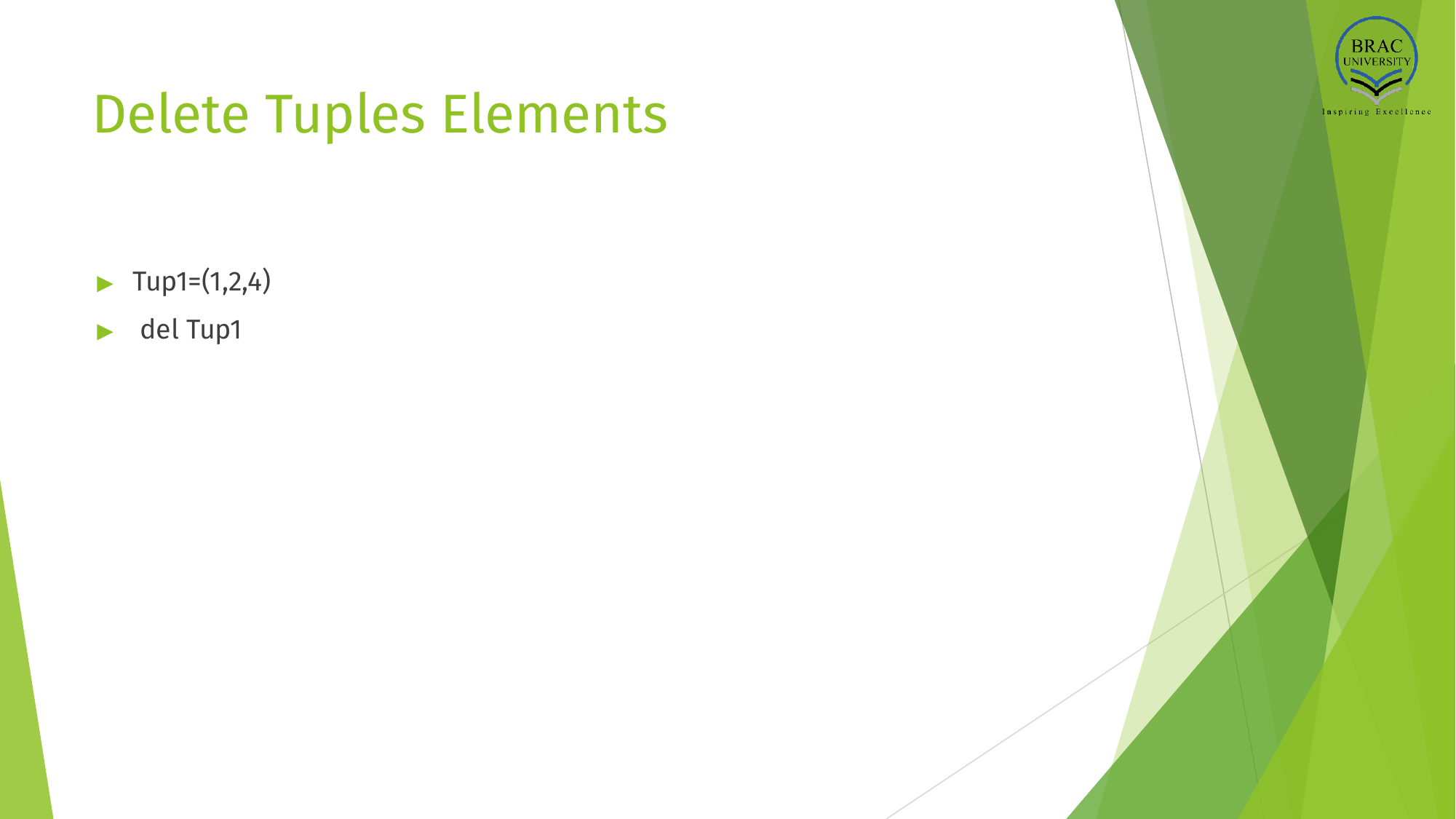

# Delete Tuples Elements
Tup1=(1,2,4)
 del Tup1